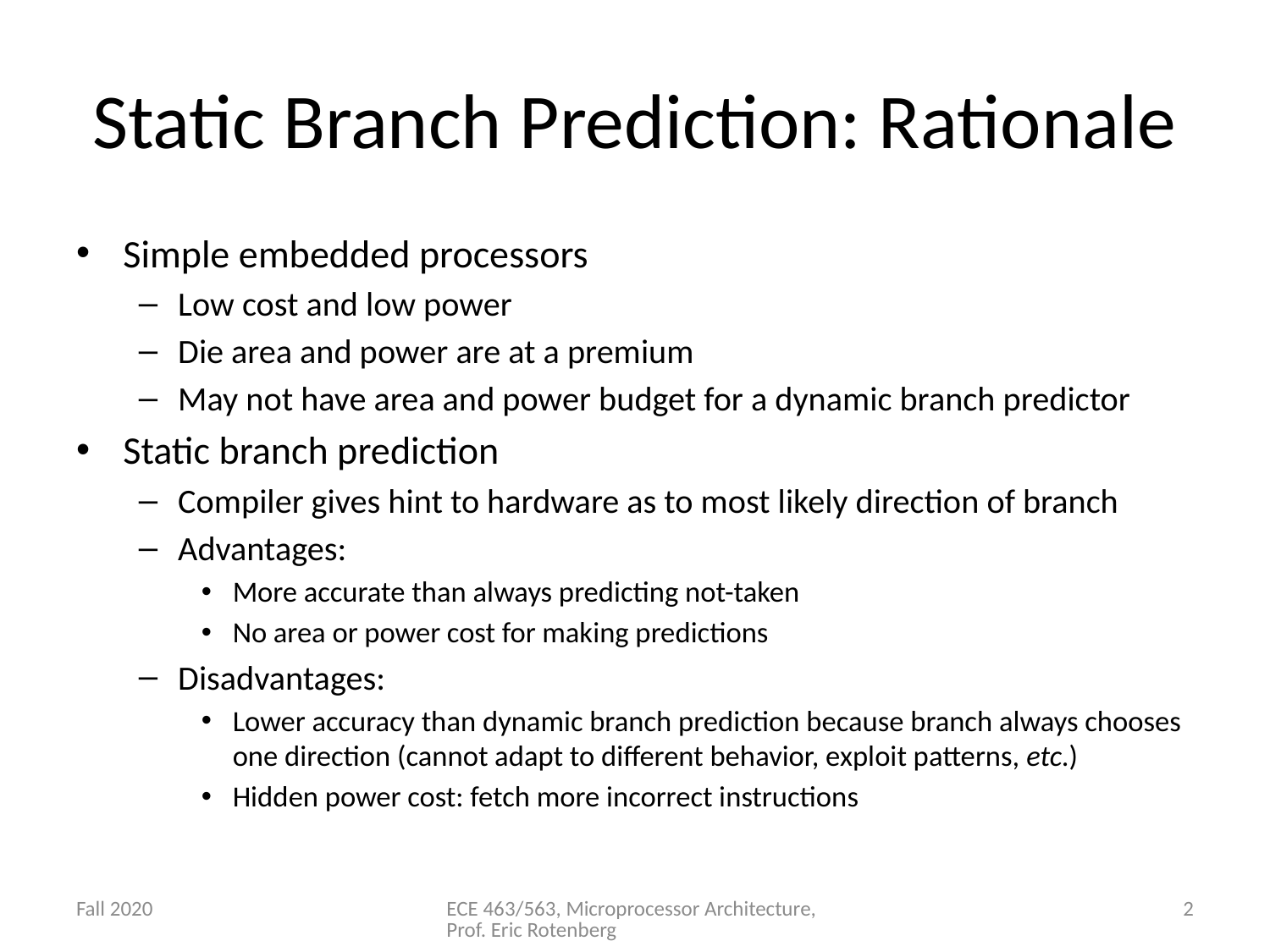

# Static Branch Prediction: Rationale
Simple embedded processors
Low cost and low power
Die area and power are at a premium
May not have area and power budget for a dynamic branch predictor
Static branch prediction
Compiler gives hint to hardware as to most likely direction of branch
Advantages:
More accurate than always predicting not-taken
No area or power cost for making predictions
Disadvantages:
Lower accuracy than dynamic branch prediction because branch always chooses one direction (cannot adapt to different behavior, exploit patterns, etc.)
Hidden power cost: fetch more incorrect instructions
Fall 2020
ECE 463/563, Microprocessor Architecture, Prof. Eric Rotenberg
2